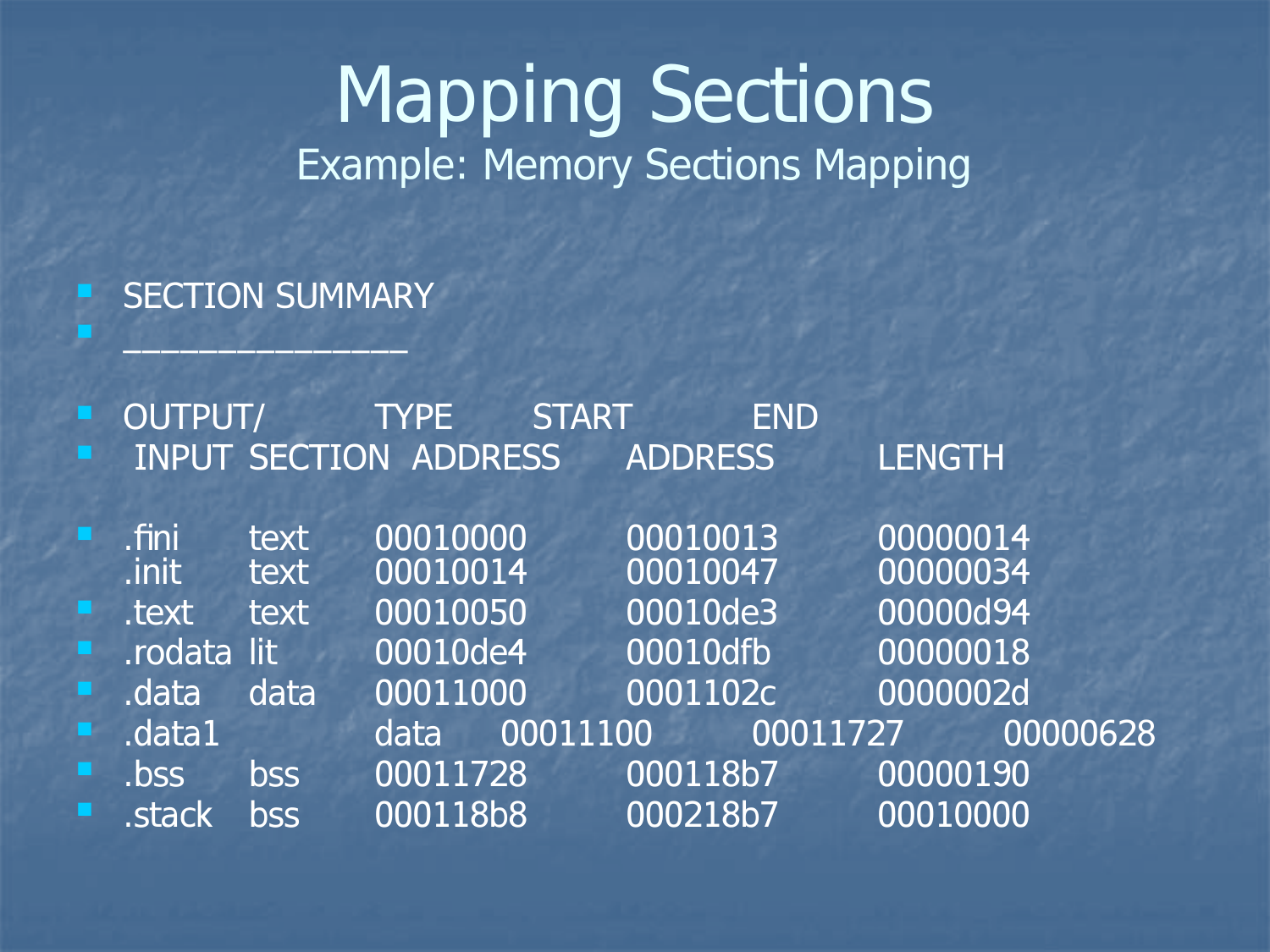

SECTION SUMMARY
_______________

OUTPUT/  	TYPE   	   START        	END
 INPUT 	SECTION  ADDRESS   	ADDRESS   	LENGTH

.fini    	text	00010000  	00010013  	00000014
.init    	text   	00010014  	00010047  	00000034
.text    	text   	00010050  	00010de3  	00000d94
.rodata 	lit    	00010de4  	00010dfb  	00000018
.data    	data   	00011000  	0001102c  	0000002d
.data1   	data   	00011100  	00011727  	00000628
.bss     	bss    	00011728  	000118b7  	00000190
.stack   	bss    	000118b8  	000218b7  	00010000

Mapping Sections
Example: Memory Sections Mapping